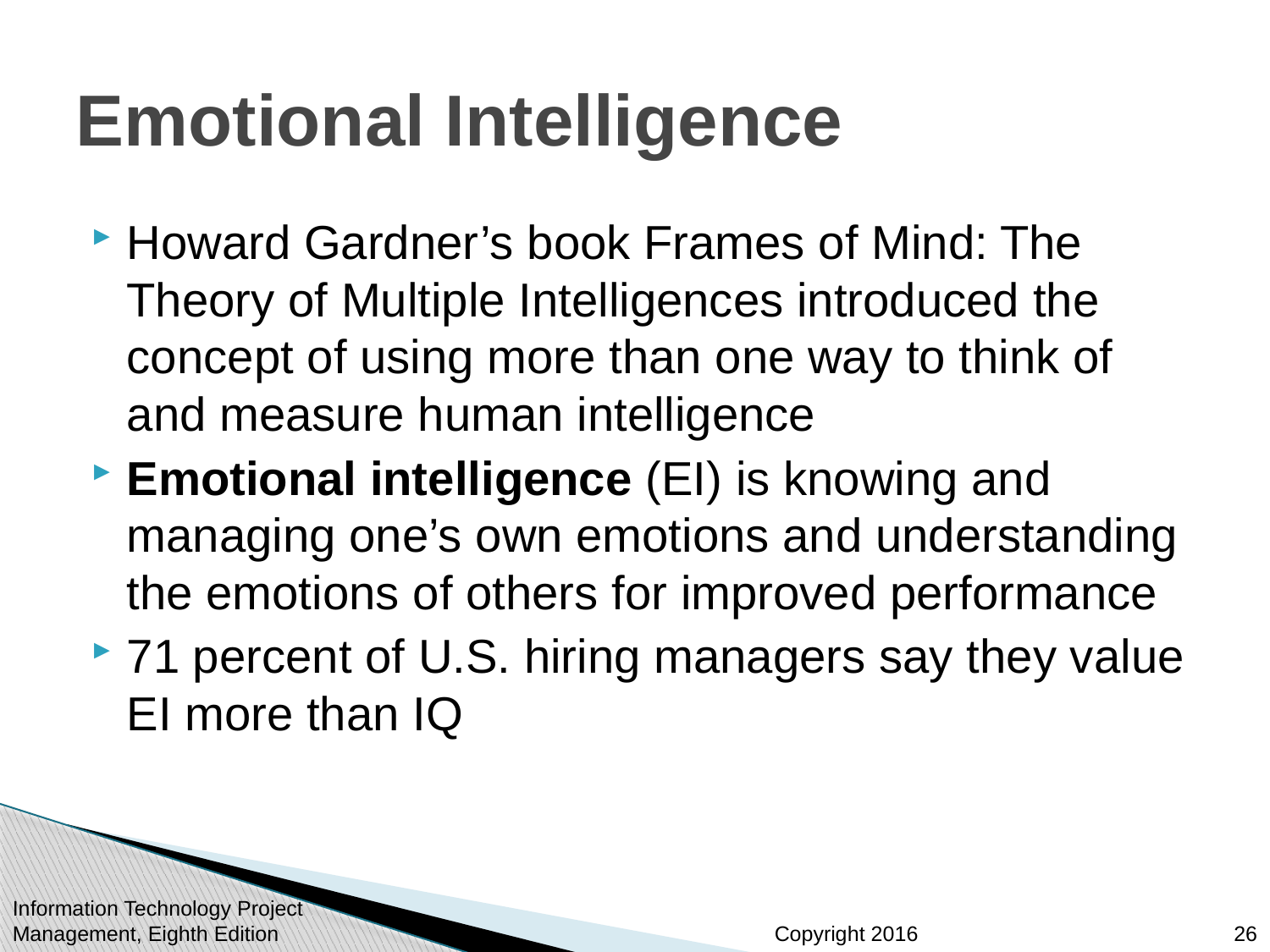

# Emotional Intelligence
Howard Gardner’s book Frames of Mind: The Theory of Multiple Intelligences introduced the concept of using more than one way to think of and measure human intelligence
Emotional intelligence (EI) is knowing and managing one’s own emotions and understanding the emotions of others for improved performance
71 percent of U.S. hiring managers say they value EI more than IQ
Information Technology Project Management, Eighth Edition
26